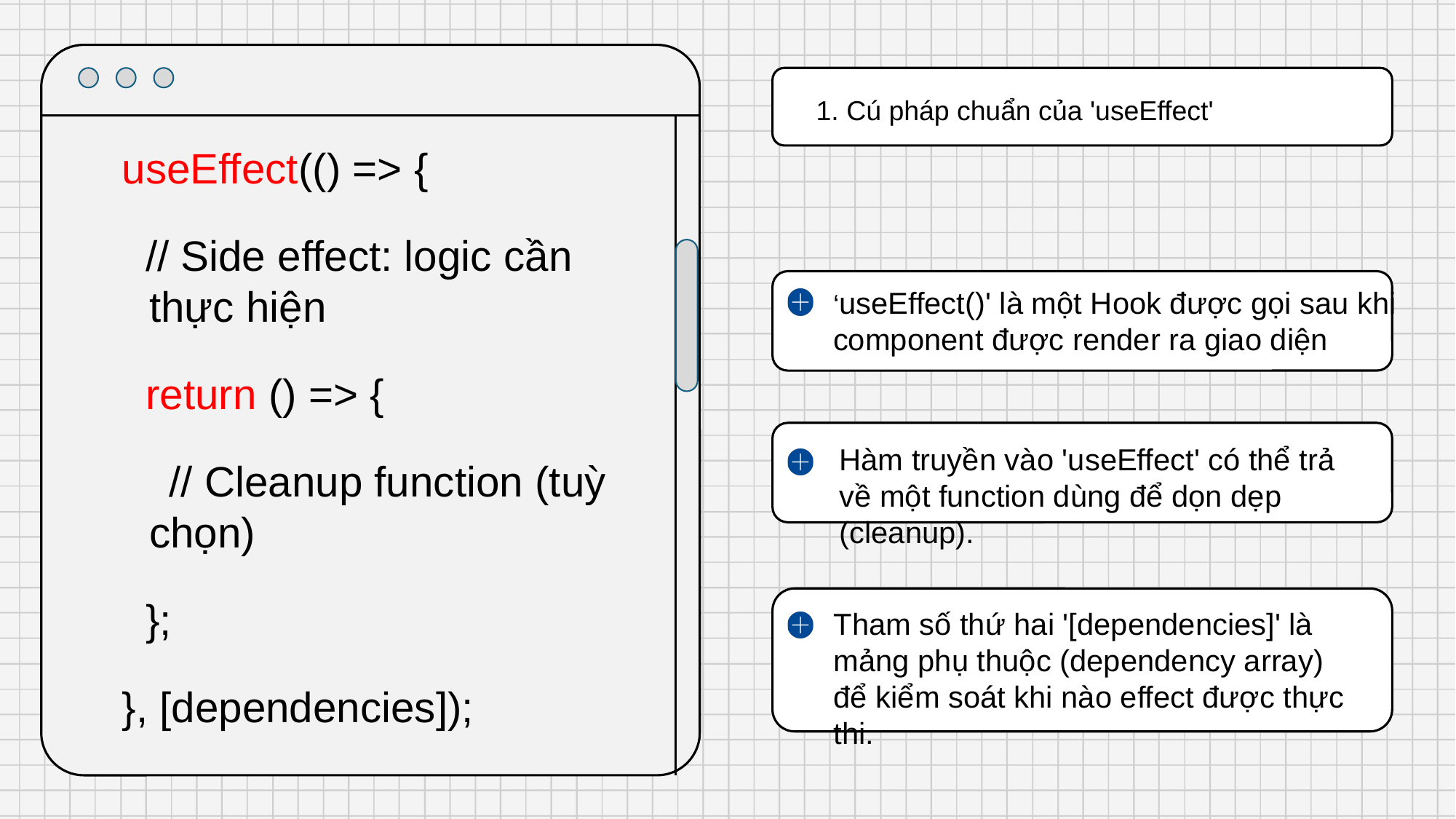

1. Cú pháp chuẩn của 'useEffect'
useEffect(() => {
  // Side effect: logic cần thực hiện
  return () => {
    // Cleanup function (tuỳ chọn)
  };
}, [dependencies]);

‘useEffect()' là một Hook được gọi sau khi component được render ra giao diện

Hàm truyền vào 'useEffect' có thể trả về một function dùng để dọn dẹp (cleanup).

Tham số thứ hai '[dependencies]' là mảng phụ thuộc (dependency array) để kiểm soát khi nào effect được thực thi.